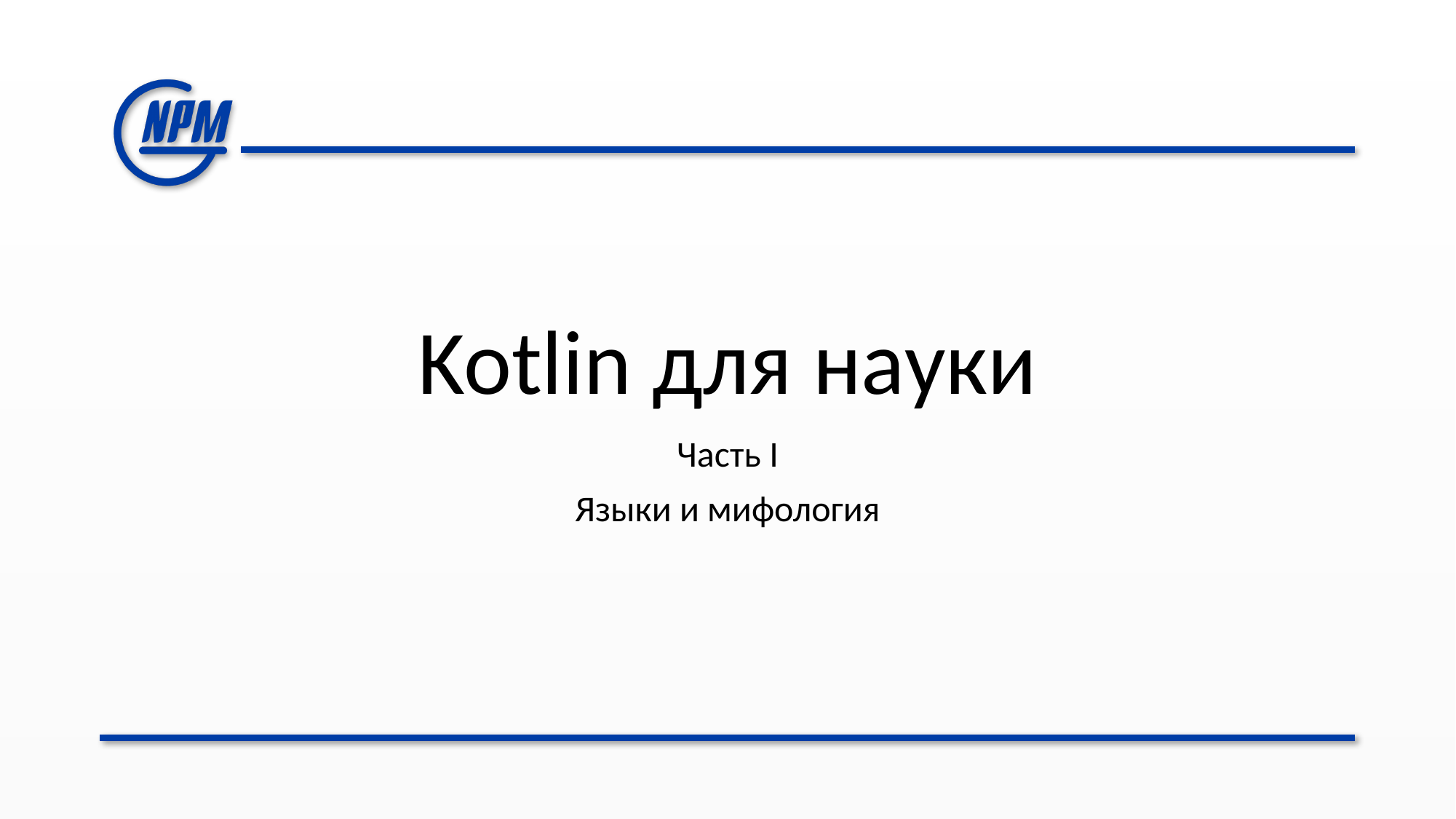

# Kotlin для науки
Часть I
Языки и мифология